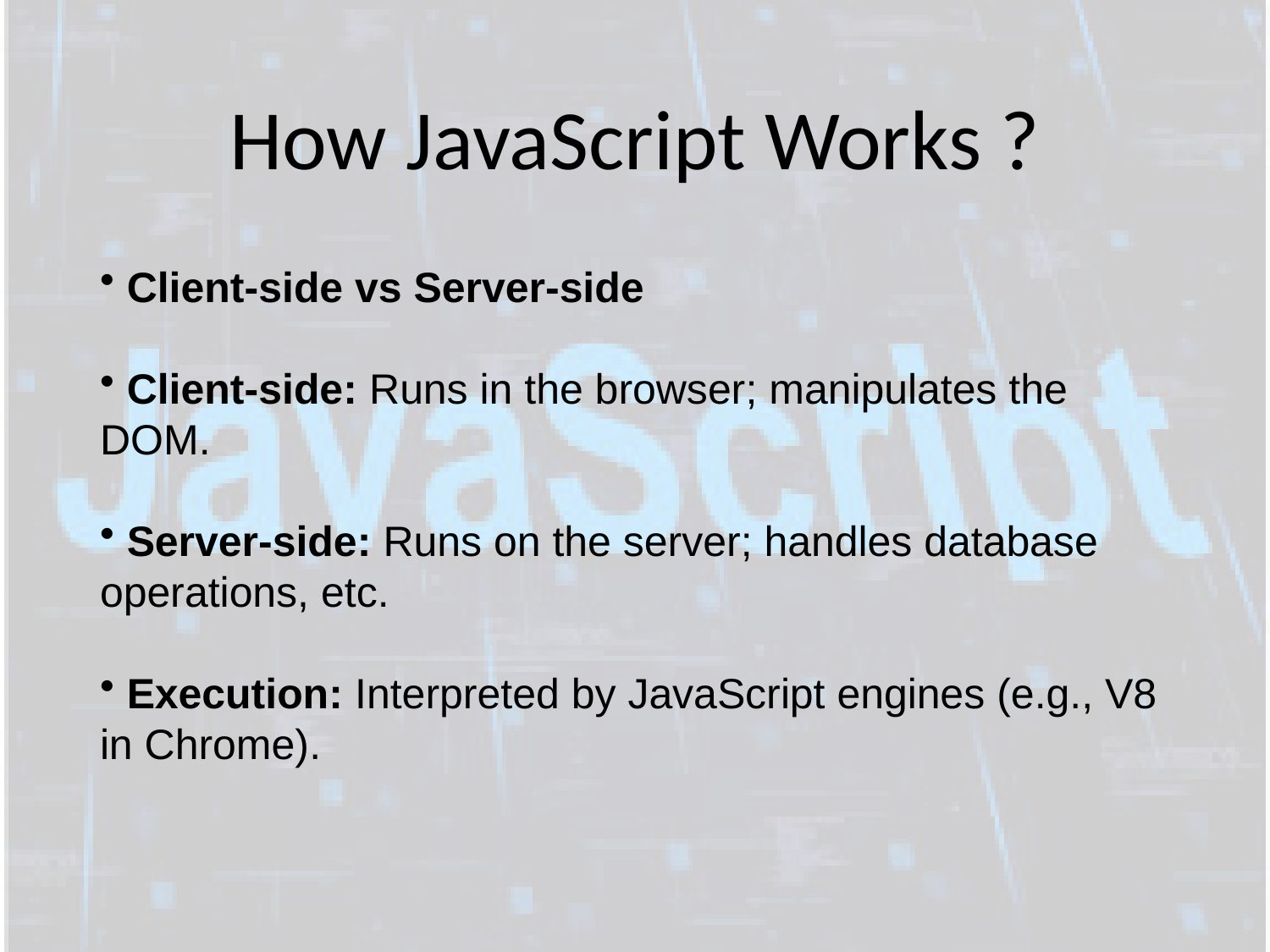

# How JavaScript Works ?
 Client-side vs Server-side

 Client-side: Runs in the browser; manipulates the DOM.

 Server-side: Runs on the server; handles database operations, etc.

 Execution: Interpreted by JavaScript engines (e.g., V8 in Chrome).